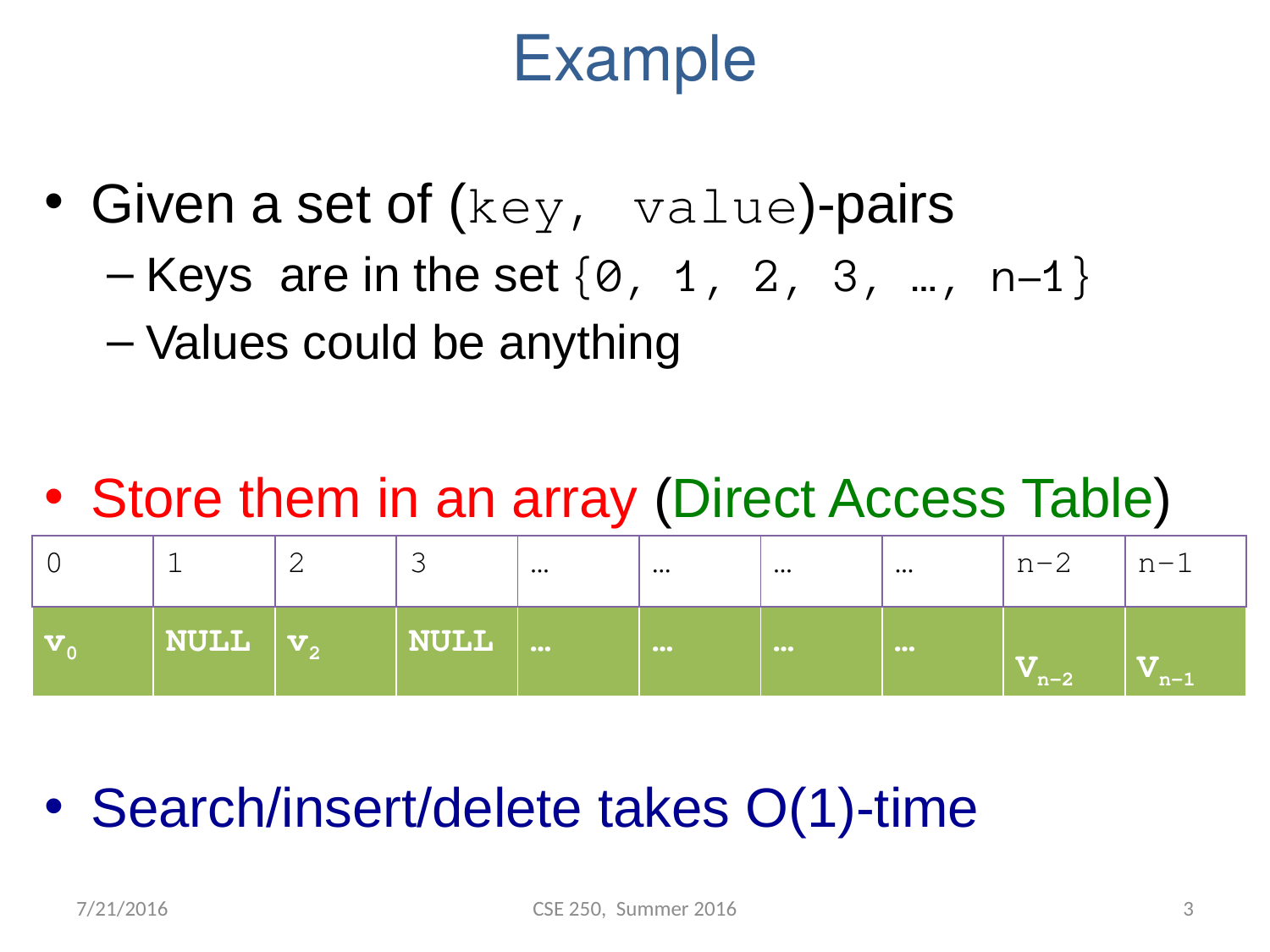

# Example
Given a set of (key, value)-pairs
Keys  are in the set {0, 1, 2, 3, …, n-1}
Values could be anything

Store them in an array (Direct Access Table)

Search/insert/delete takes O(1)-time
| 0 | 1 | 2 | 3 | … | … | … | … | n-2 | n-1 |
| --- | --- | --- | --- | --- | --- | --- | --- | --- | --- |
| v0 | NULL | v2 | NULL | … | … | … | … | Vn-2 | Vn-1 |
| --- | --- | --- | --- | --- | --- | --- | --- | --- | --- |
7/21/2016
CSE 250,  Summer 2016
3